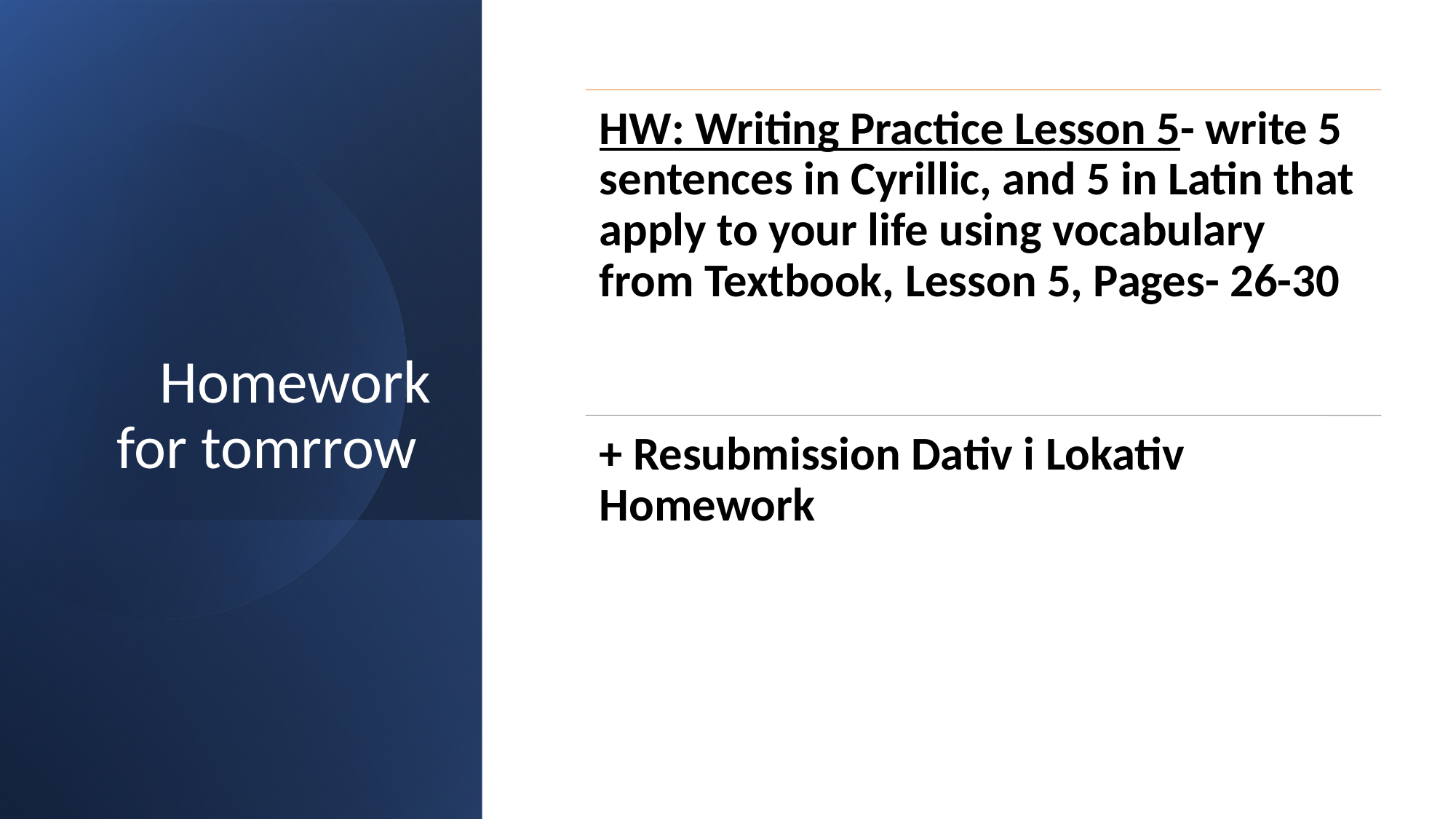

HW: Writing Practice Lesson 5- write 5 sentences in Cyrillic, and 5 in Latin that apply to your life using vocabulary from Textbook, Lesson 5, Pages- 26-30
+ Resubmission Dativ i Lokativ Homework

# Homework for tomrrow